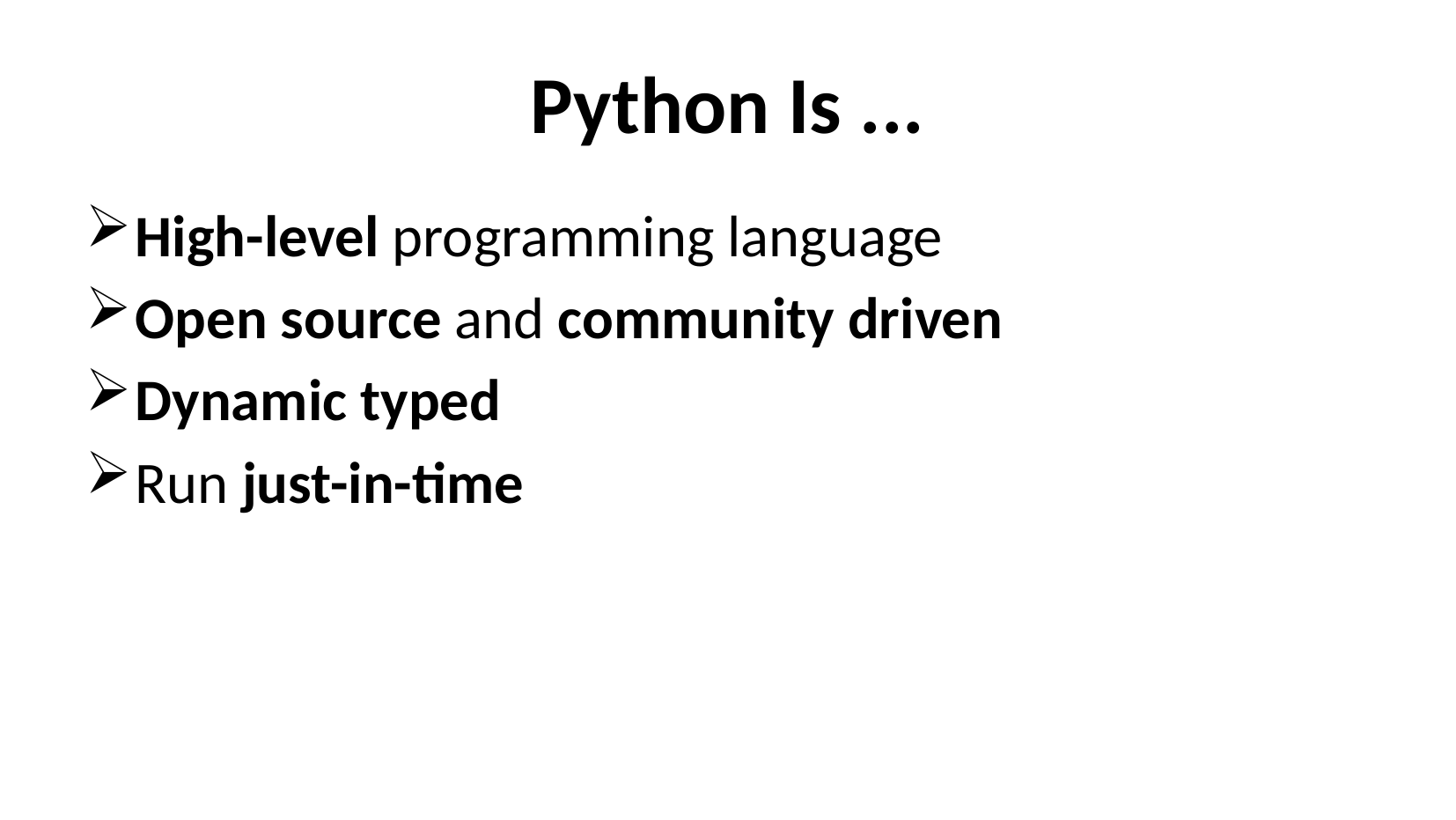

Python Is ...
High-level programming language
Open source and community driven
Dynamic typed
Run just-in-time